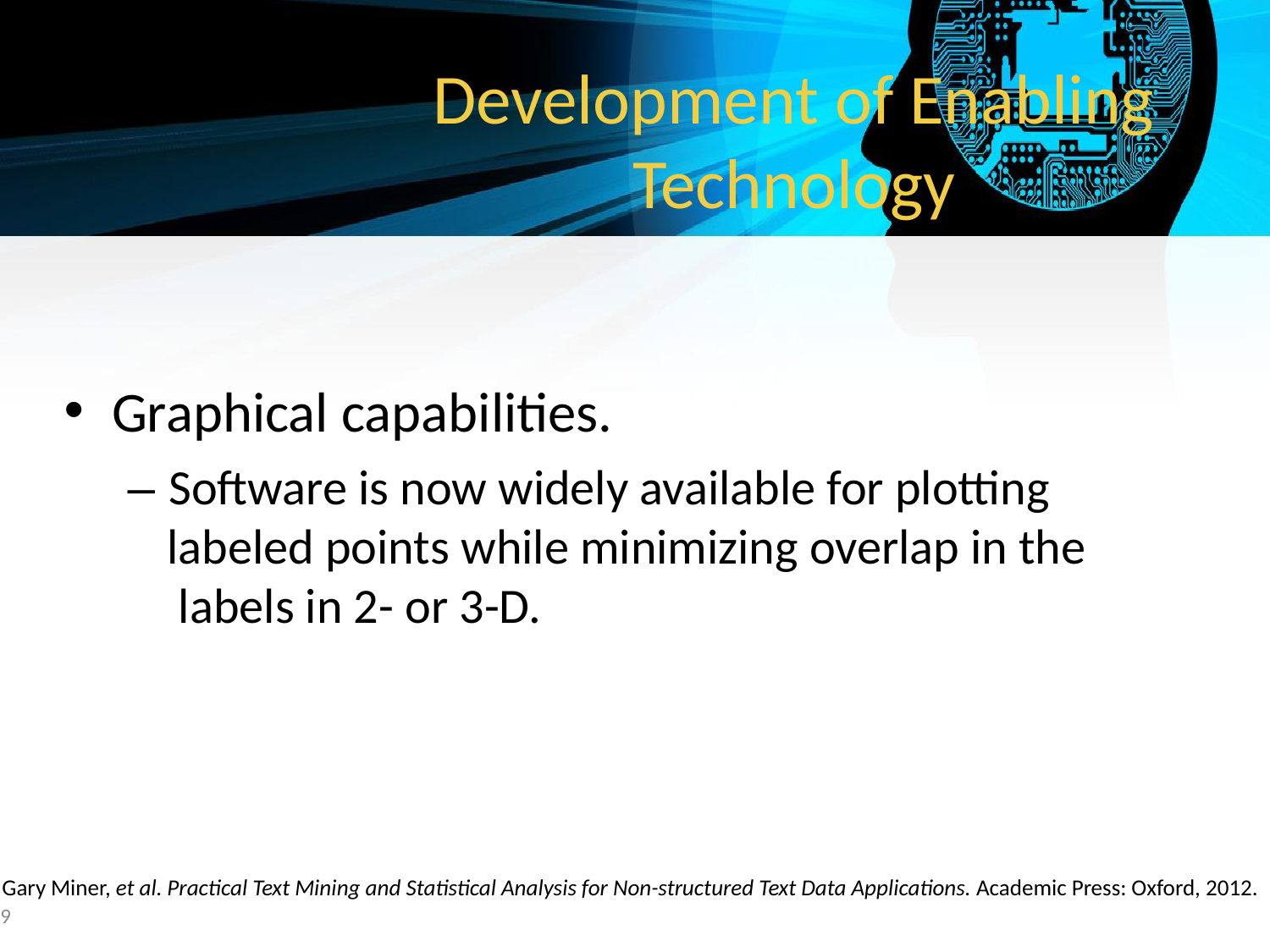

# Development of Enabling  Technology
Graphical capabilities.
– Software is now widely available for plotting  labeled points while minimizing overlap in the  labels in 2- or 3-D.
Gary Miner, et al. Practical Text Mining and Statistical Analysis for Non-structured Text Data Applications. Academic Press: Oxford, 2012.
9